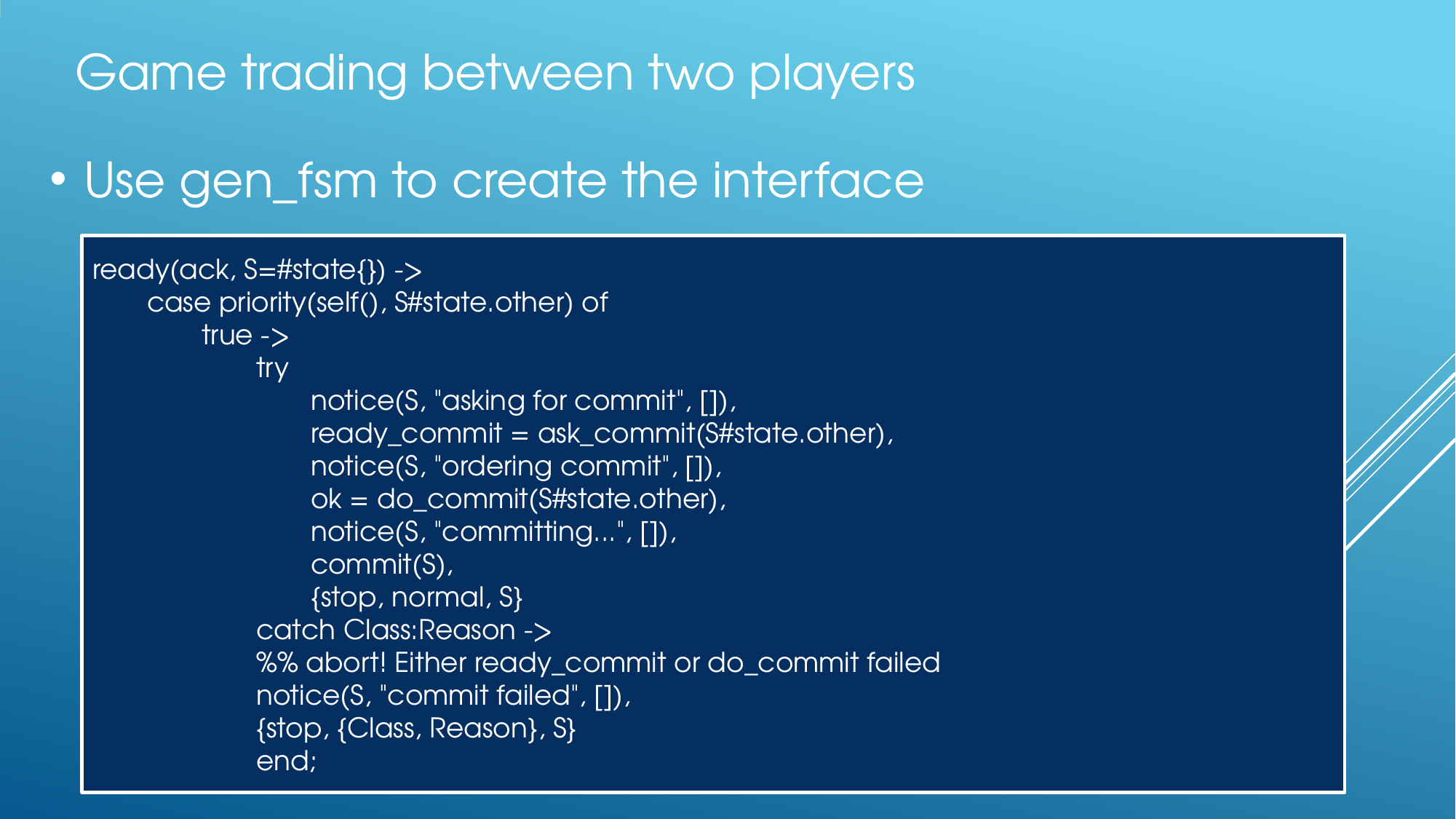

Game trading between two players
Use gen_fsm to create the interface

ready(ack, S=#state{}) ->
case priority(self(), S#state.other) of
true ->
try
notice(S, "asking for commit", []),
ready_commit = ask_commit(S#state.other),
notice(S, "ordering commit", []),
ok = do_commit(S#state.other),
notice(S, "committing...", []),
commit(S),
{stop, normal, S}
catch Class:Reason ->
%% abort! Either ready_commit or do_commit failed
notice(S, "commit failed", []),
{stop, {Class, Reason}, S}
end;